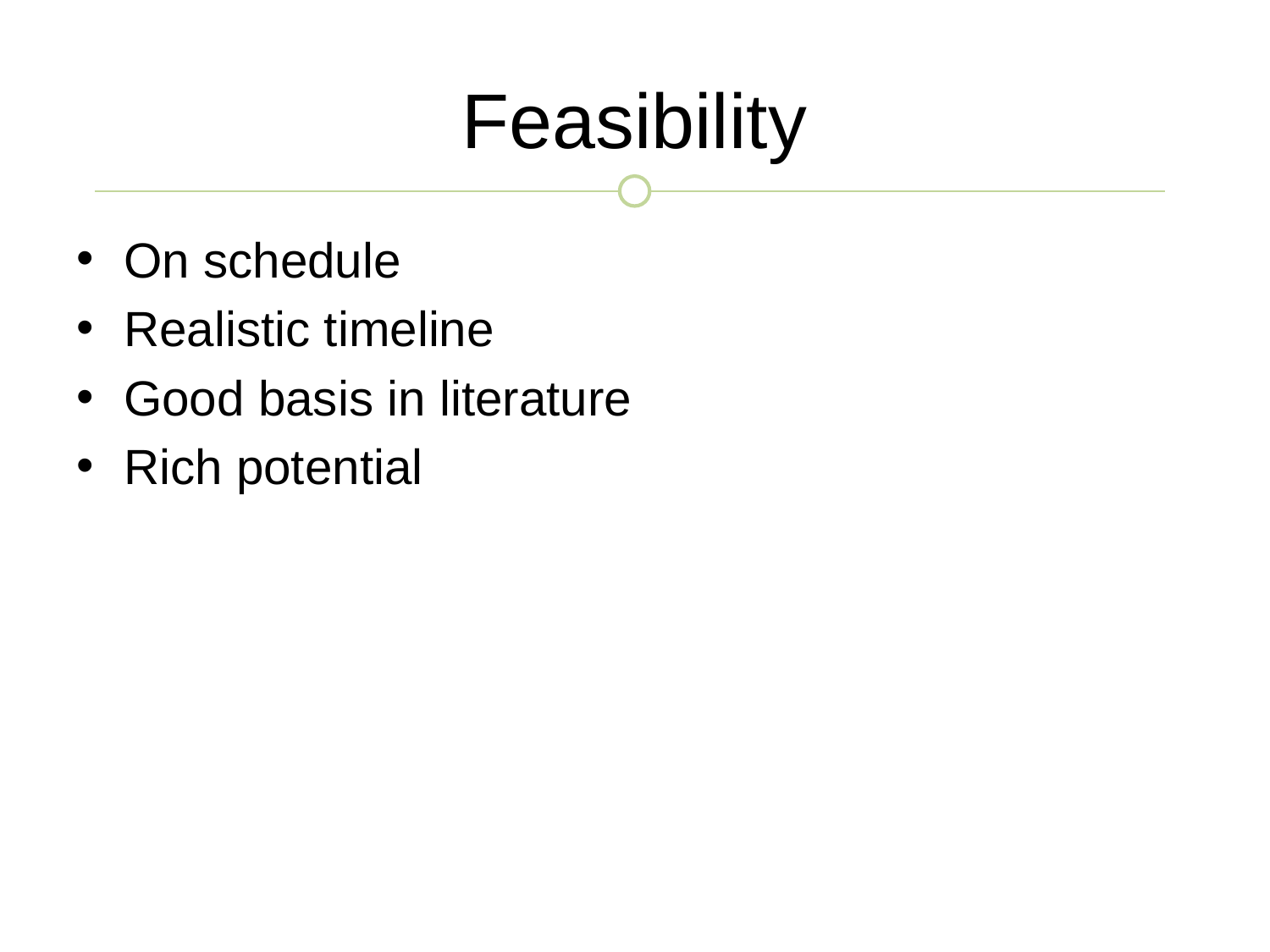

# Feasibility

On schedule
Realistic timeline
Good basis in literature
Rich potential